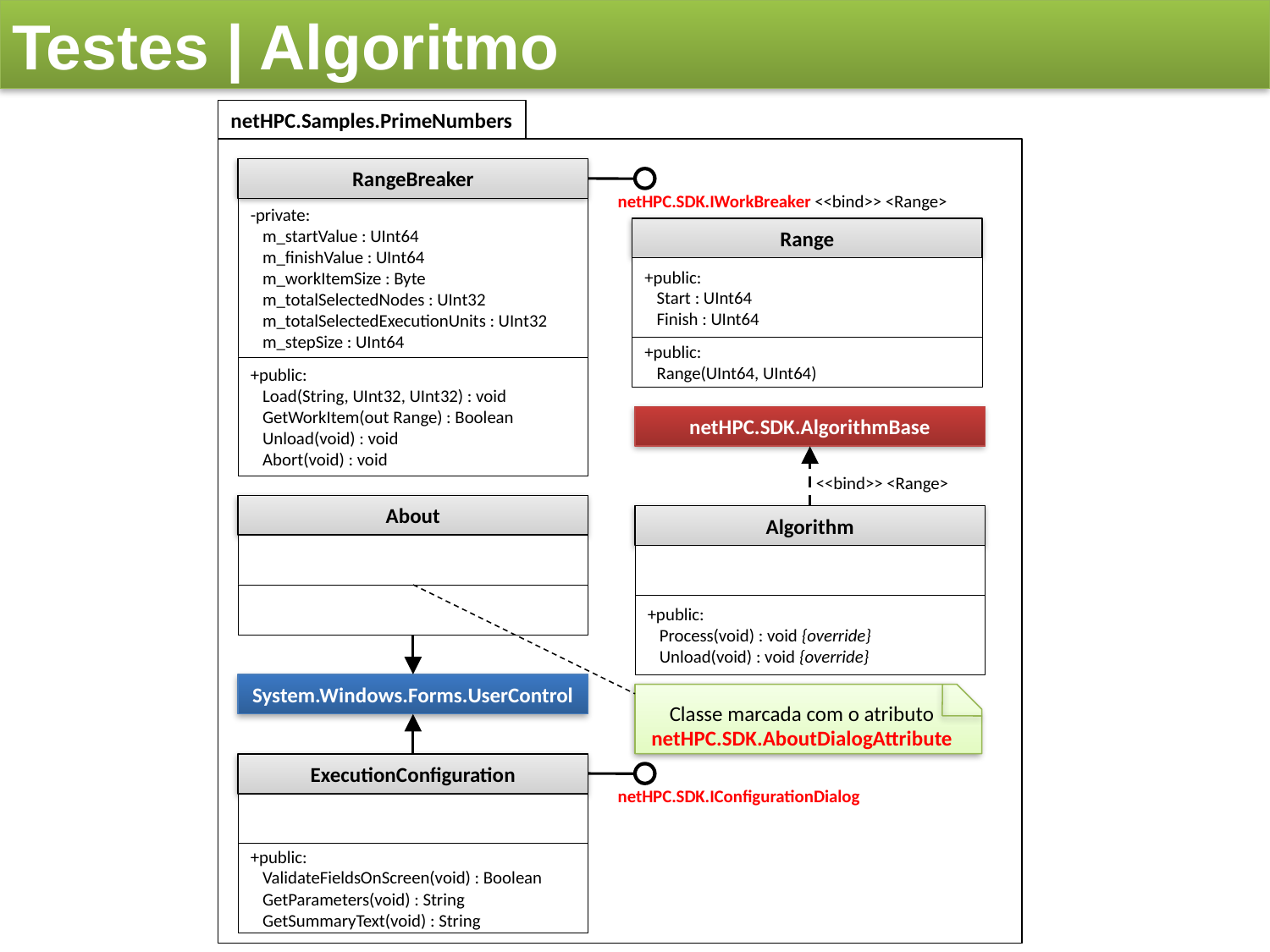

Testes | Algoritmo
netHPC.Samples.PrimeNumbers

RangeBreaker

netHPC.SDK.IWorkBreaker <<bind>> <Range>
-private:
   m_startValue : UInt64
   m_finishValue : UInt64
   m_workItemSize : Byte
   m_totalSelectedNodes : UInt32
   m_totalSelectedExecutionUnits : UInt32
   m_stepSize : UInt64
Range
+public:
   Start : UInt64
   Finish : UInt64
+public:
   Range(UInt64, UInt64)
+public:
   Load(String, UInt32, UInt32) : void
   GetWorkItem(out Range) : Boolean
   Unload(void) : void
   Abort(void) : void
netHPC.SDK.AlgorithmBase
<<bind>> <Range>
About
Algorithm

+public:
   Process(void) : void {override}
   Unload(void) : void {override}
System.Windows.Forms.UserControl
Classe marcada com o atributo netHPC.SDK.AboutDialogAttribute
ExecutionConfiguration

netHPC.SDK.IConfigurationDialog

+public:
   ValidateFieldsOnScreen(void) : Boolean
   GetParameters(void) : String
   GetSummaryText(void) : String